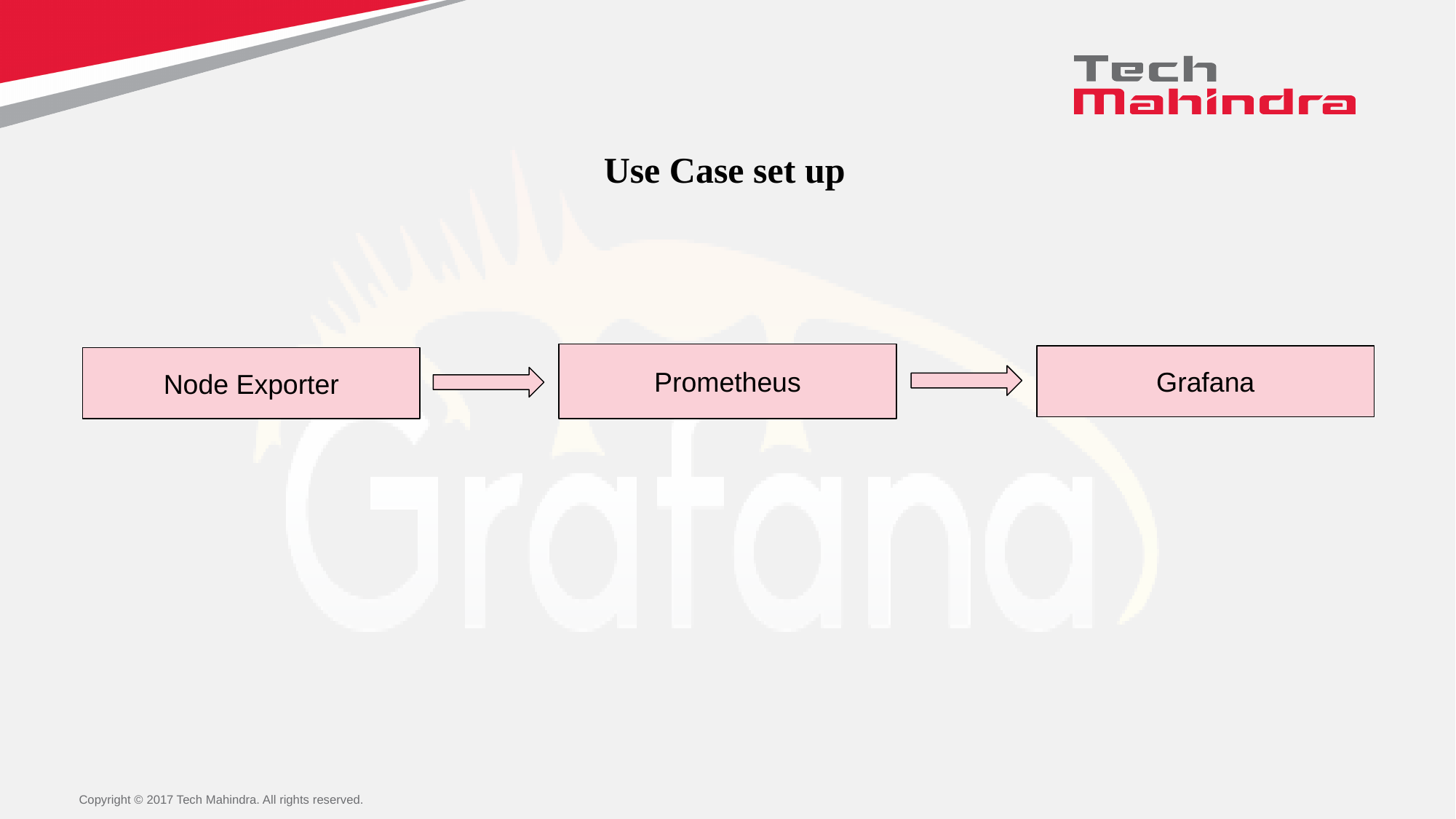

Use Case set up
Prometheus
Grafana
Node Exporter